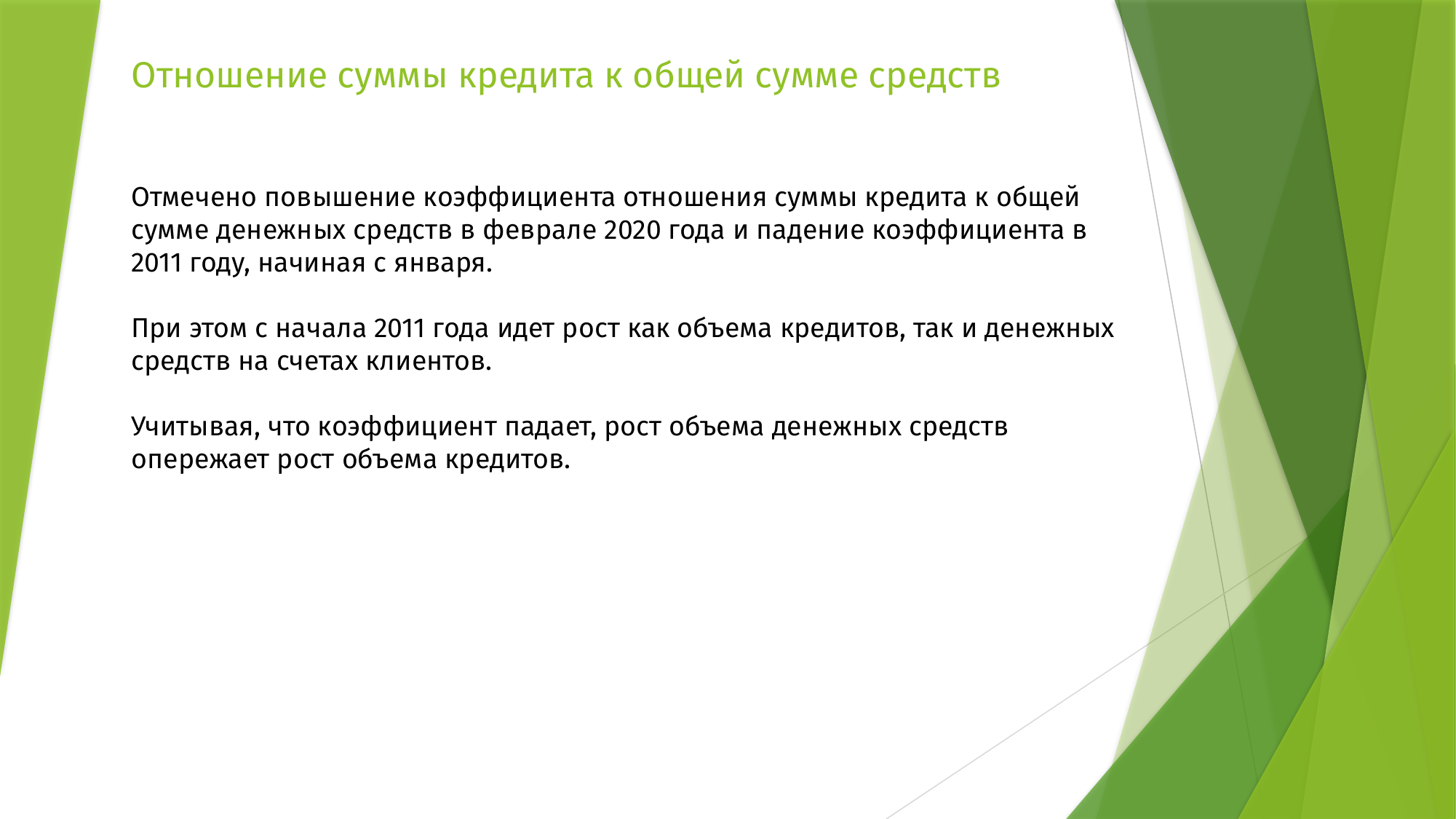

# Отношение суммы кредита к общей сумме средств
Отмечено повышение коэффициента отношения суммы кредита к общей сумме денежных средств в феврале 2020 года и падение коэффициента в 2011 году, начиная с января.

При этом с начала 2011 года идет рост как объема кредитов, так и денежных средств на счетах клиентов.

Учитывая, что коэффициент падает, рост объема денежных средств опережает рост объема кредитов.